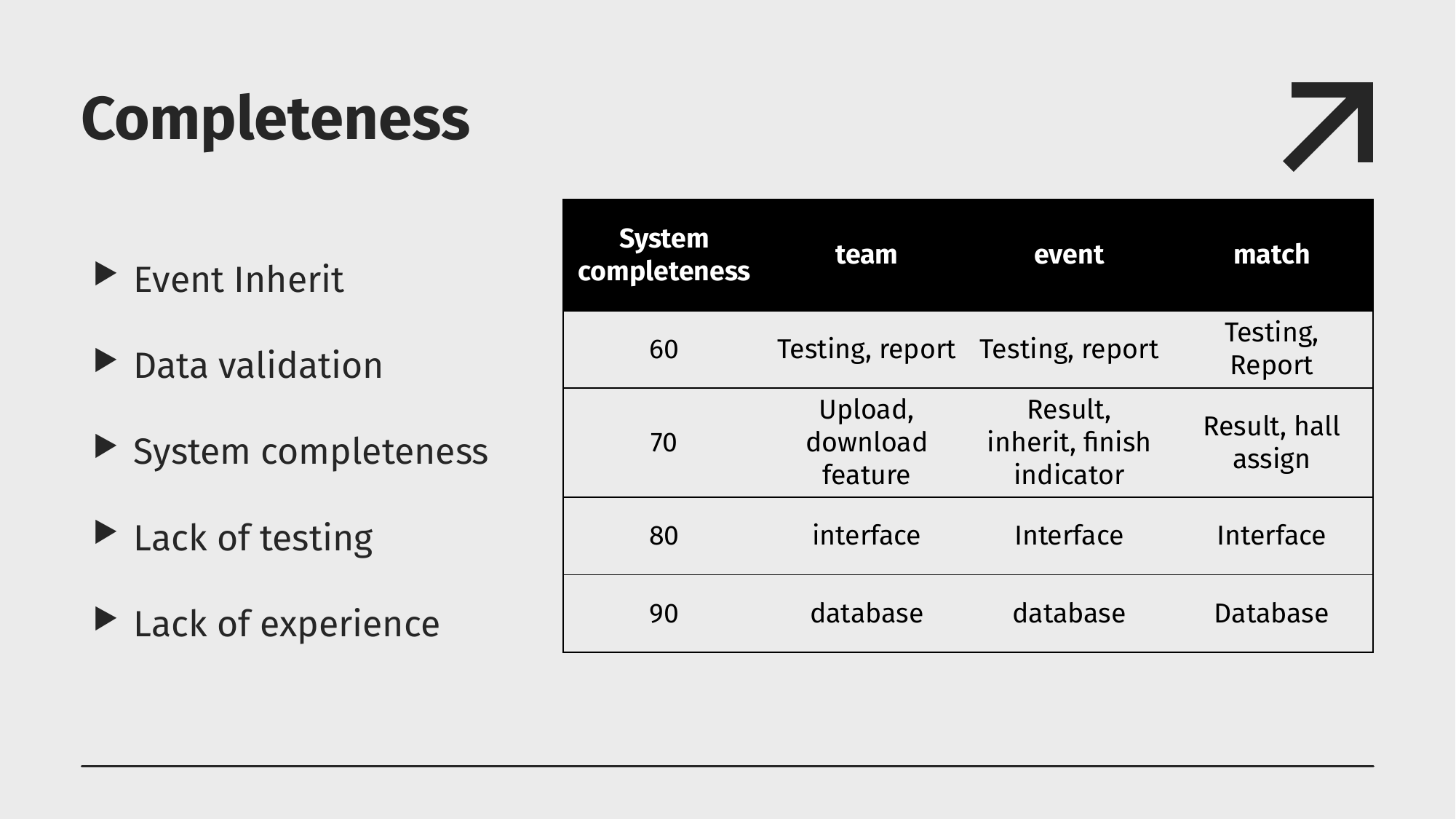

# Completeness
| System completeness | team | event | match |
| --- | --- | --- | --- |
| 60 | Testing, report | Testing, report | Testing, Report |
| 70 | Upload, download feature | Result, inherit, finish indicator | Result, hall assign |
| 80 | interface | Interface | Interface |
| 90 | database | database | Database |
Event Inherit
Data validation
System completeness
Lack of testing
Lack of experience